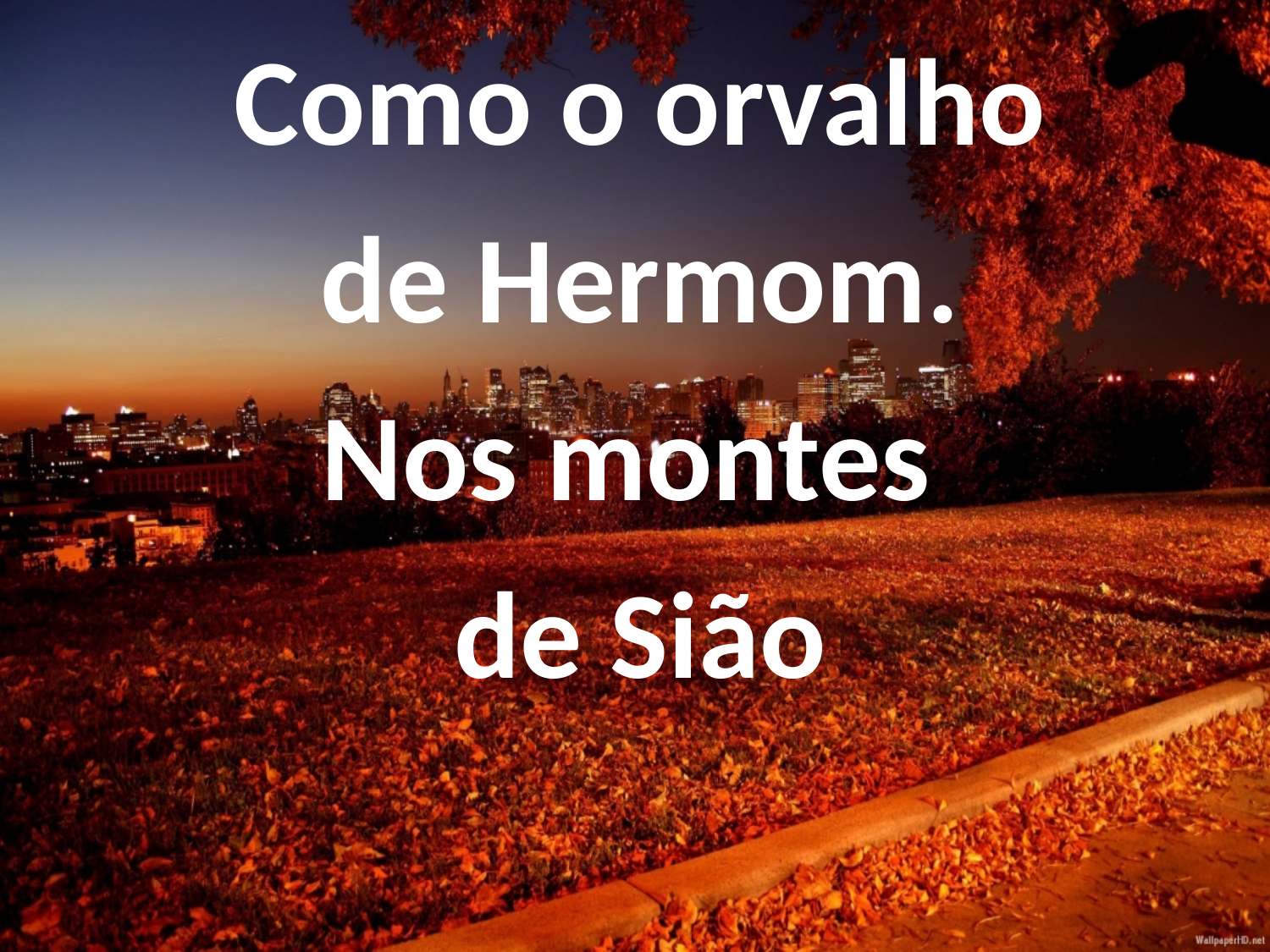

Como o orvalho
de Hermom.
Nos montes
de Sião